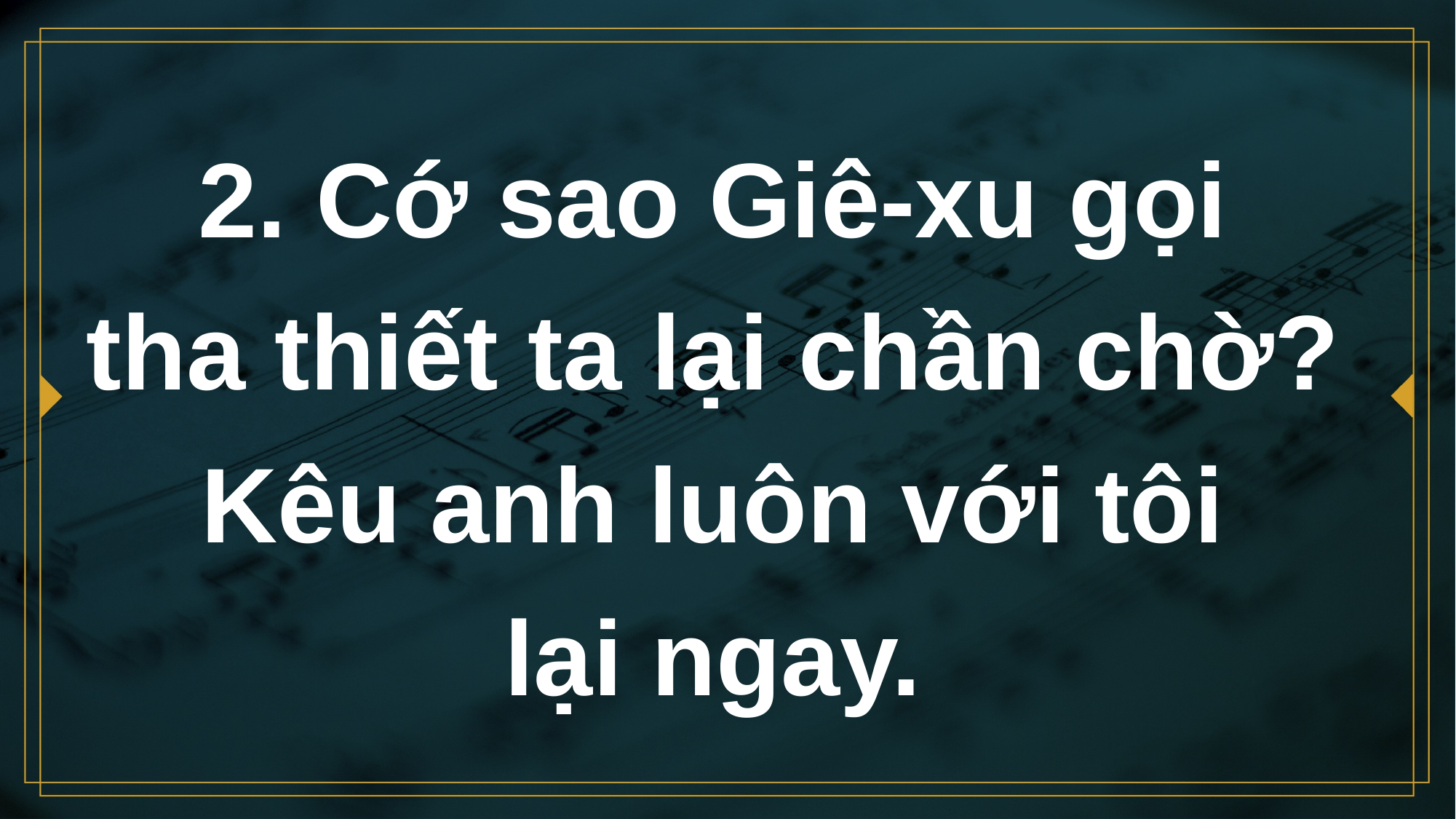

# 2. Cớ sao Giê-xu gọi tha thiết ta lại chần chờ?
Kêu anh luôn với tôi
lại ngay.